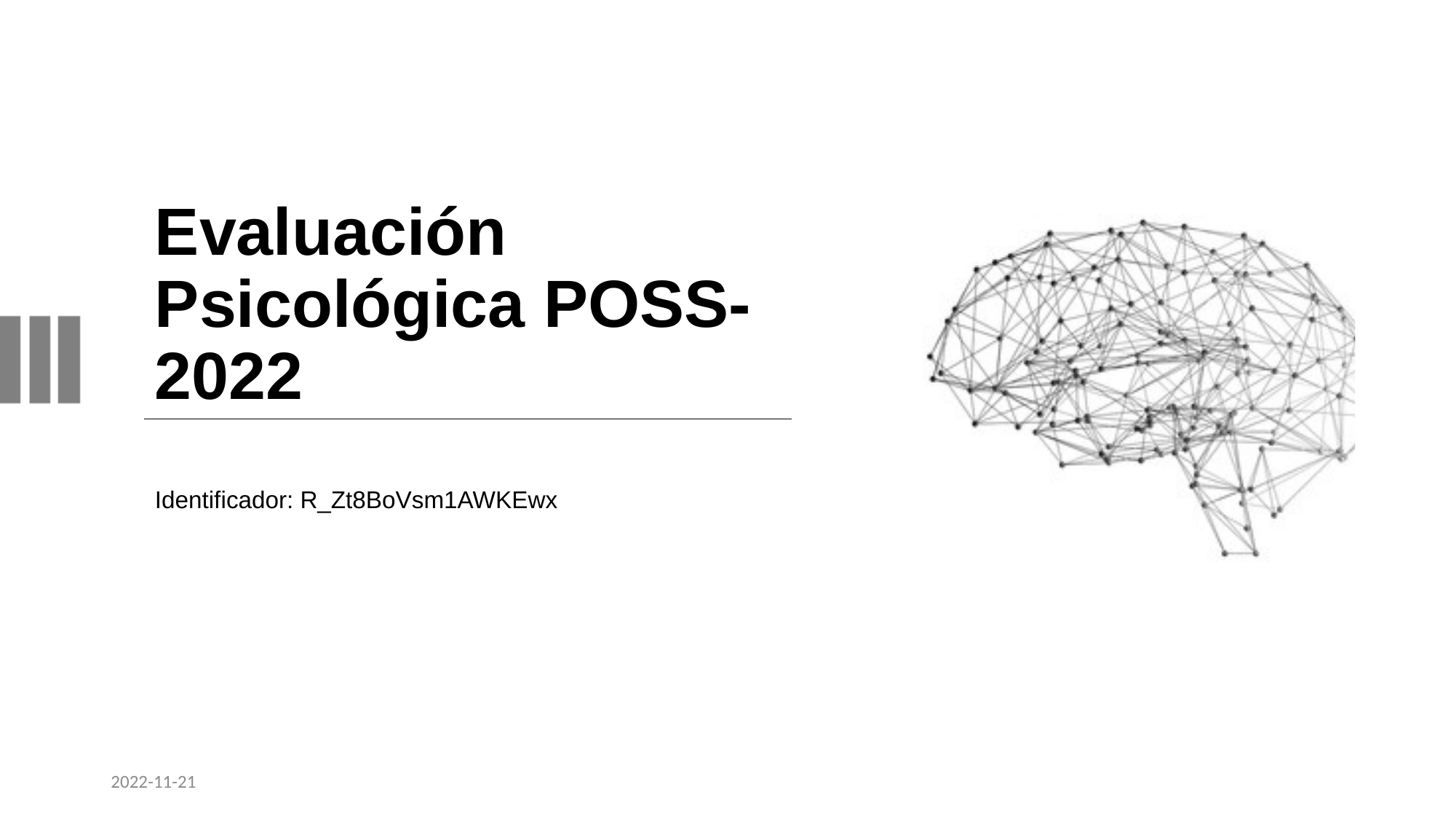

# Evaluación Psicológica POSS-2022
Identificador: R_Zt8BoVsm1AWKEwx
2022-11-21